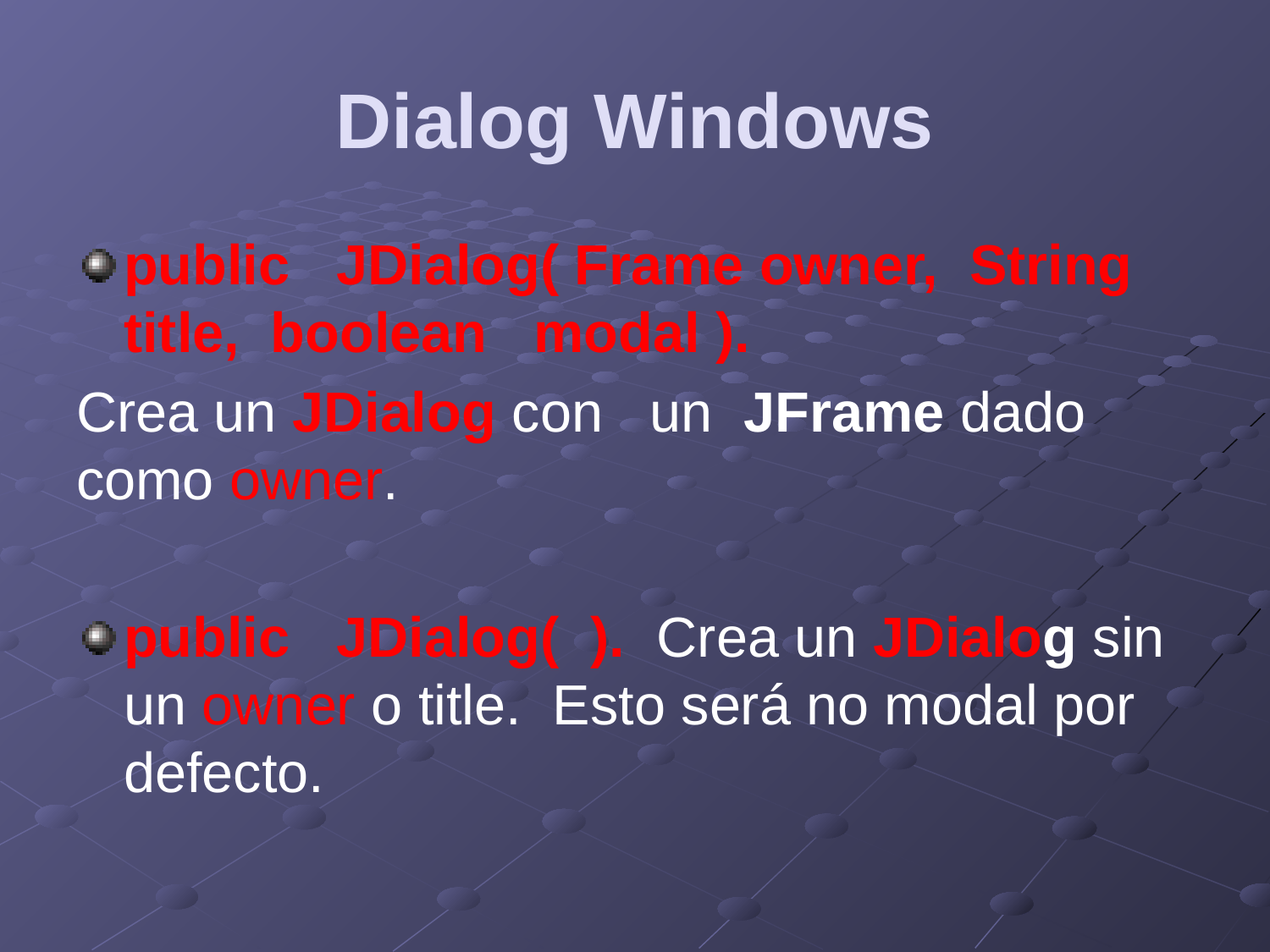

# Dialog Windows
public   JDialog( Frame owner,  String  title,  boolean   modal ).
Crea un JDialog con   un  JFrame dado como owner.

public   JDialog(  ).  Crea un JDialog sin un owner o title.  Esto será no modal por defecto.